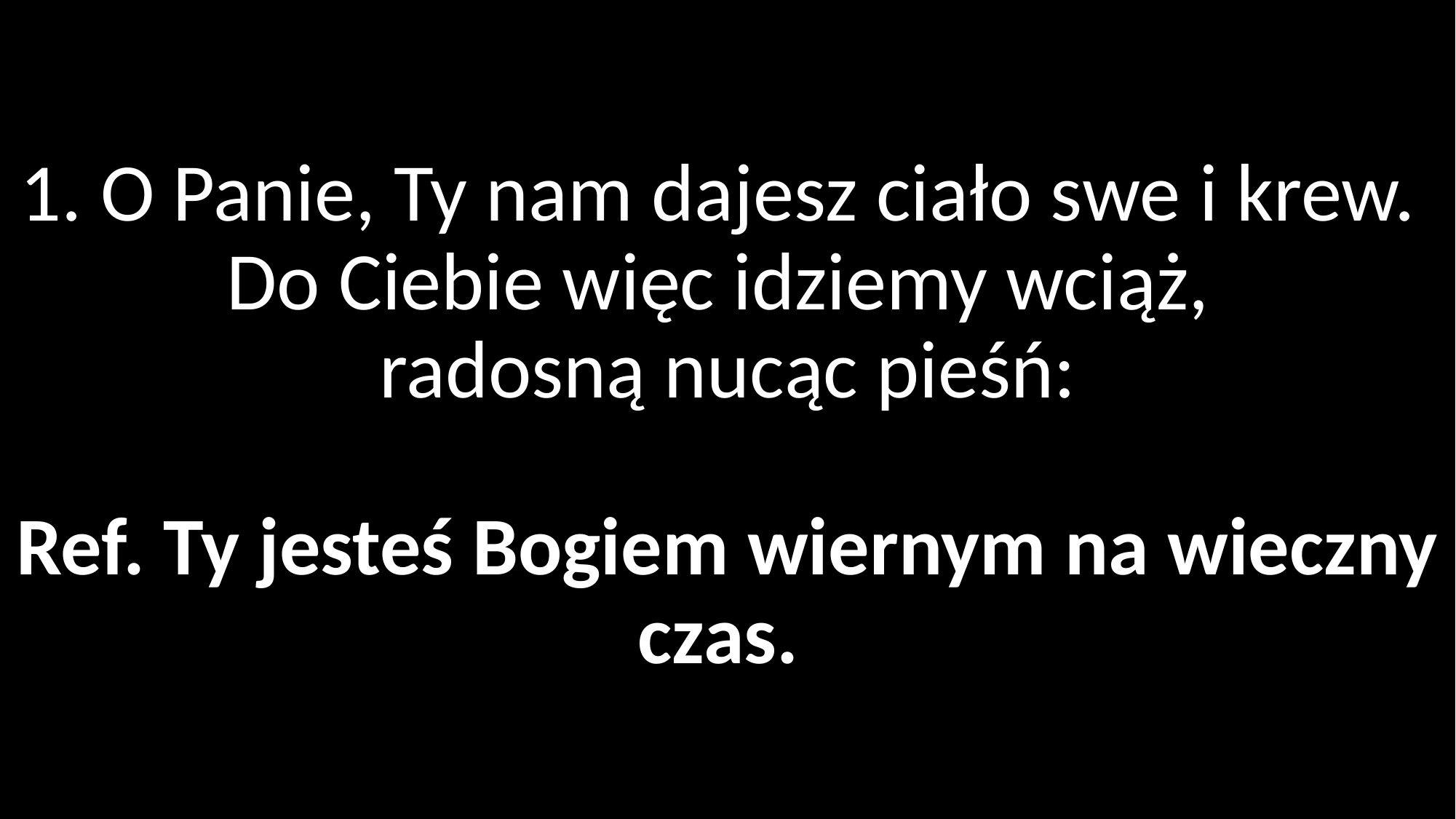

# 1. O Panie, Ty nam dajesz ciało swe i krew. Do Ciebie więc idziemy wciąż, radosną nucąc pieśń: Ref. Ty jesteś Bogiem wiernym na wieczny czas.